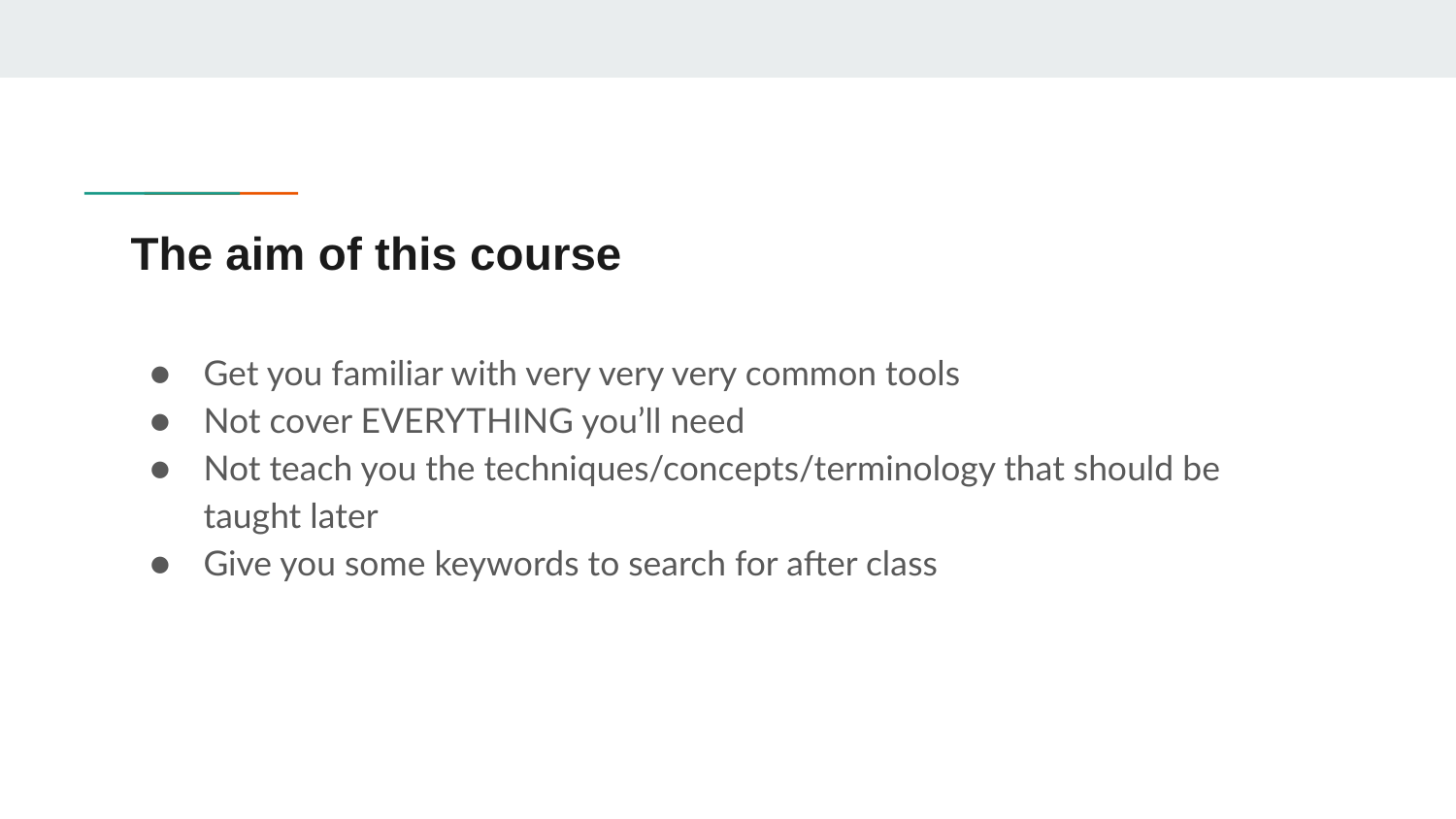

# The aim of this course
Get you familiar with very very very common tools
Not cover EVERYTHING you’ll need
Not teach you the techniques/concepts/terminology that should be taught later
Give you some keywords to search for after class